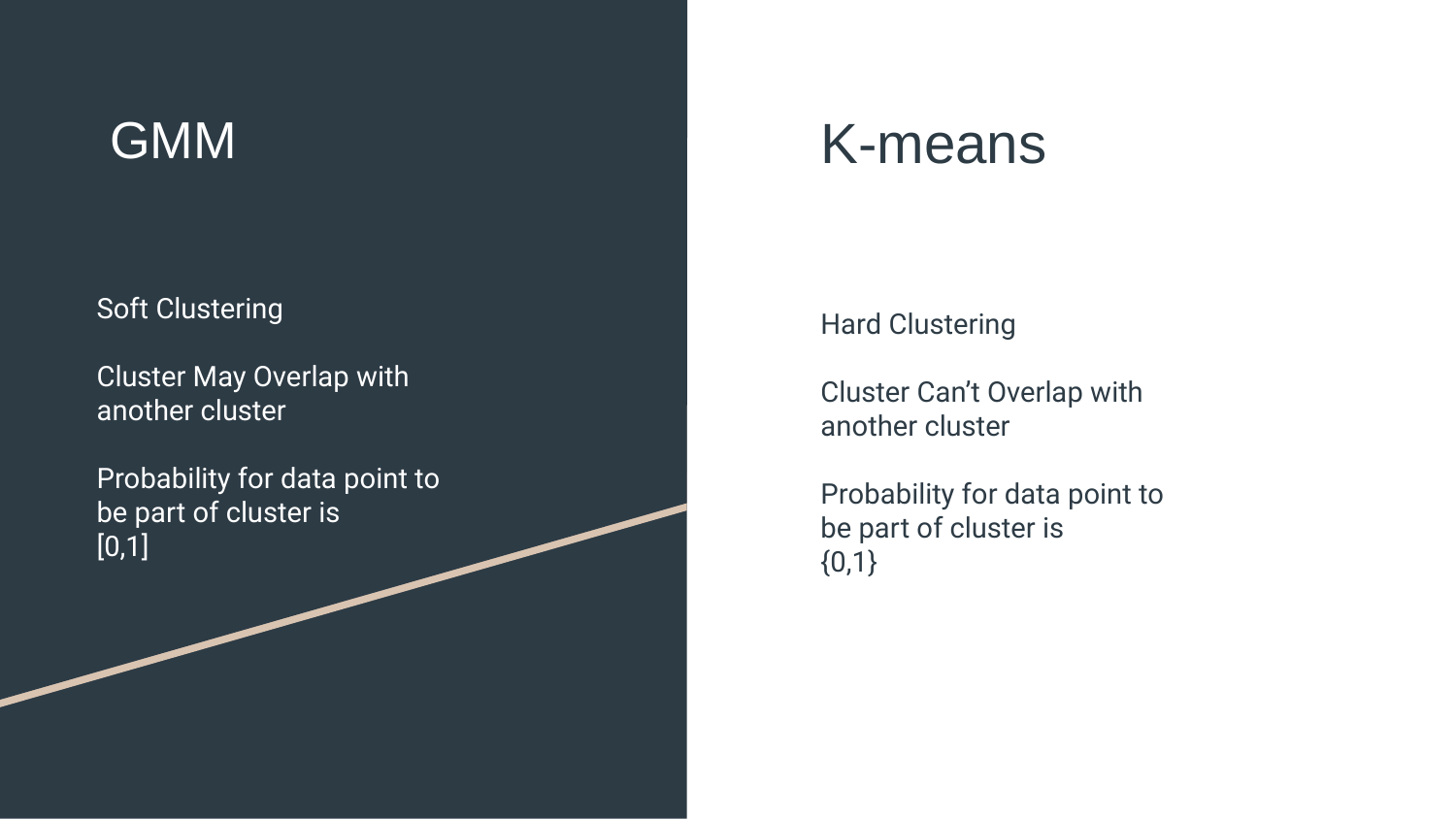

# GMM
K-means
Soft Clustering

Cluster May Overlap with another cluster

Probability for data point to be part of cluster is
[0,1]

Hard Clustering

Cluster Can’t Overlap with another cluster

Probability for data point to be part of cluster is
{0,1}